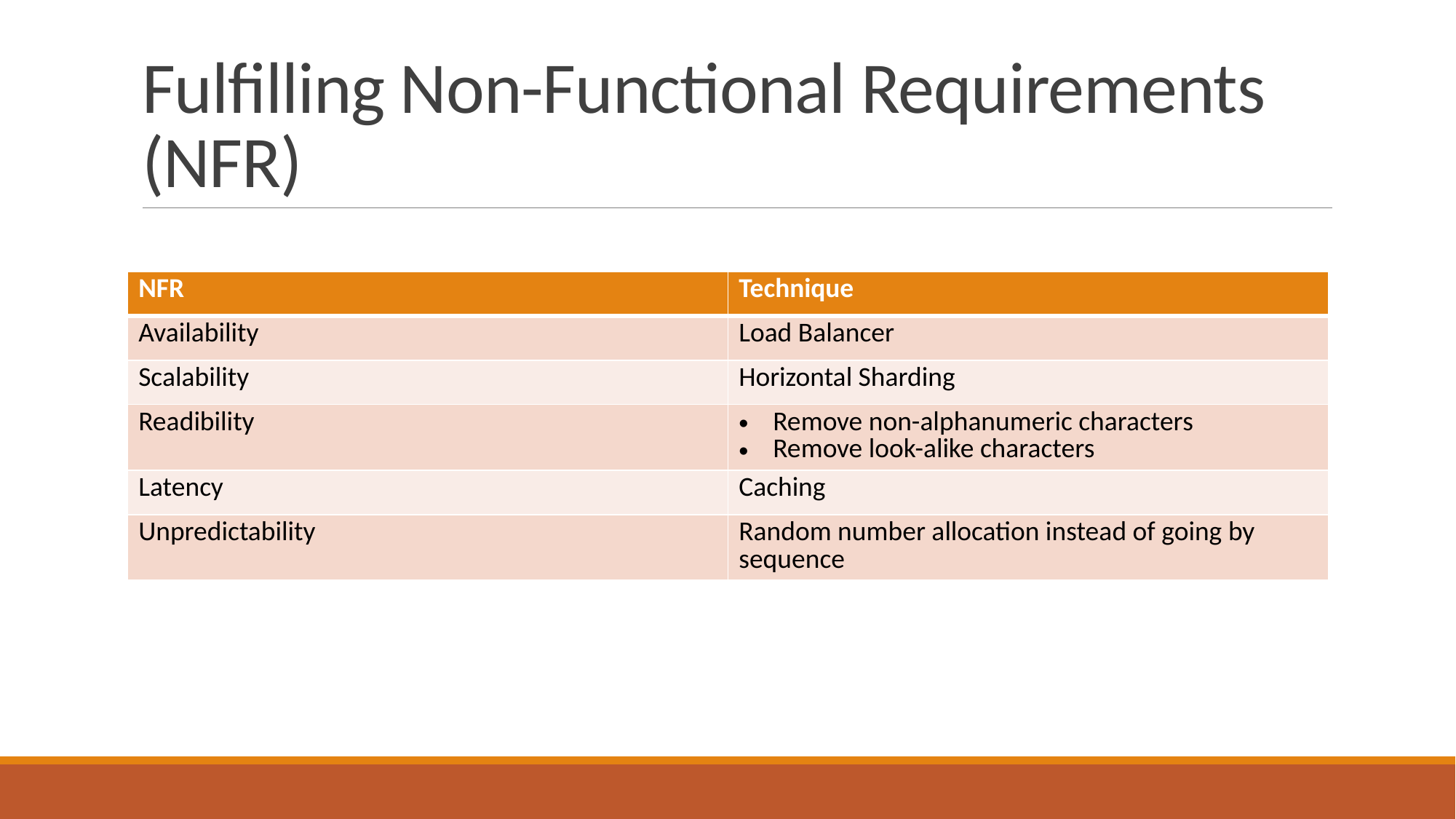

# Fulfilling Non-Functional Requirements (NFR)
| NFR | Technique |
| --- | --- |
| Availability | Load Balancer |
| Scalability | Horizontal Sharding |
| Readibility | Remove non-alphanumeric characters Remove look-alike characters |
| Latency | Caching |
| Unpredictability | Random number allocation instead of going by sequence |